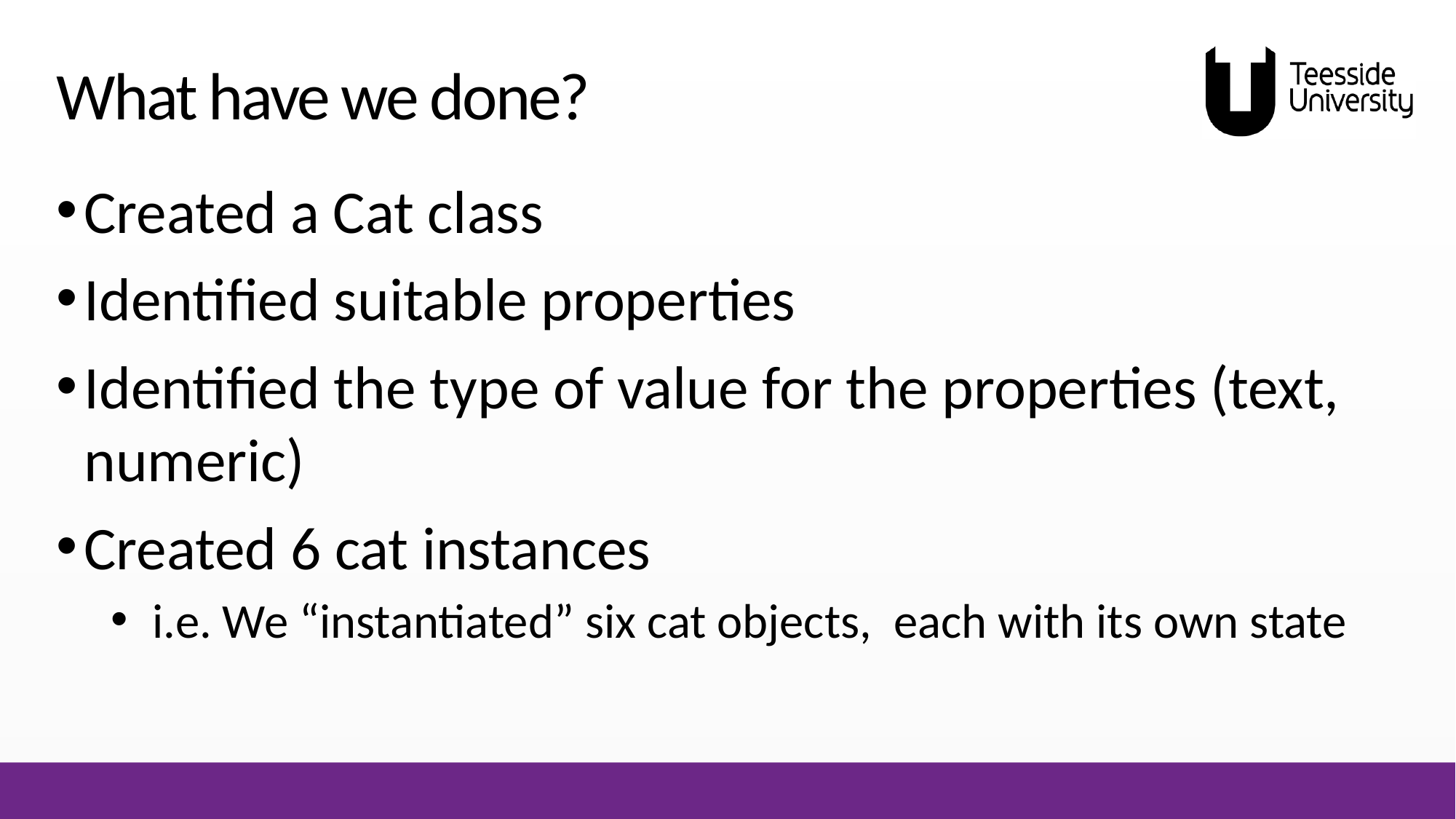

# What have we done?
Created a Cat class
Identified suitable properties
Identified the type of value for the properties (text, numeric)
Created 6 cat instances
i.e. We “instantiated” six cat objects,  each with its own state